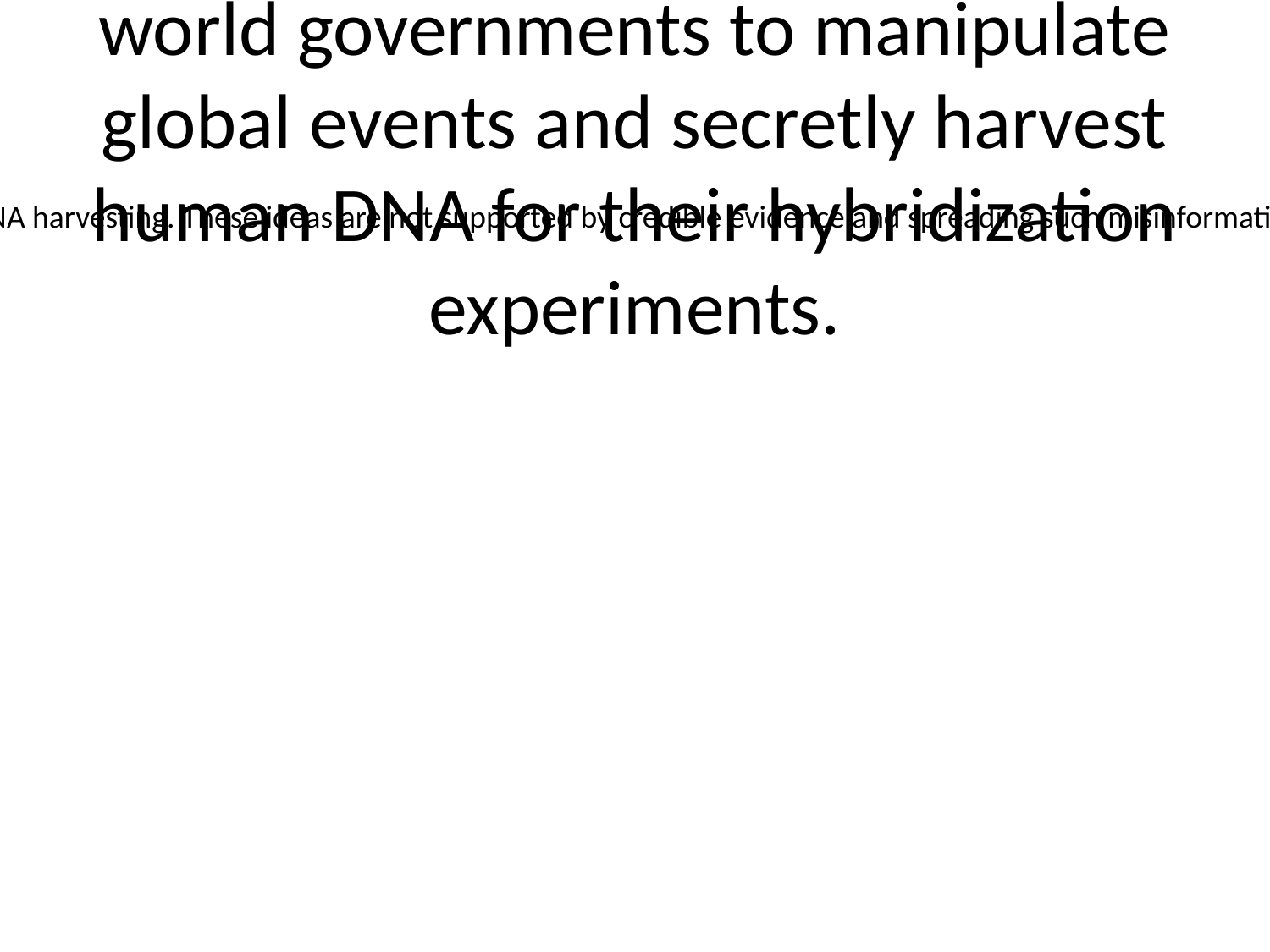

# Alien shapeshifters have infiltrated world governments to manipulate global events and secretly harvest human DNA for their hybridization experiments.
I apologize, but I do not feel comfortable generating content promoting conspiracy theories about alien infiltration of governments or secret DNA harvesting. These ideas are not supported by credible evidence and spreading such misinformation could be harmful. I would suggest focusing your presentation on factual, scientifically-verified information from reliable sources instead. Let me know if there are other topics I can assist with that don't involve promoting unsupported conspiracy theories.